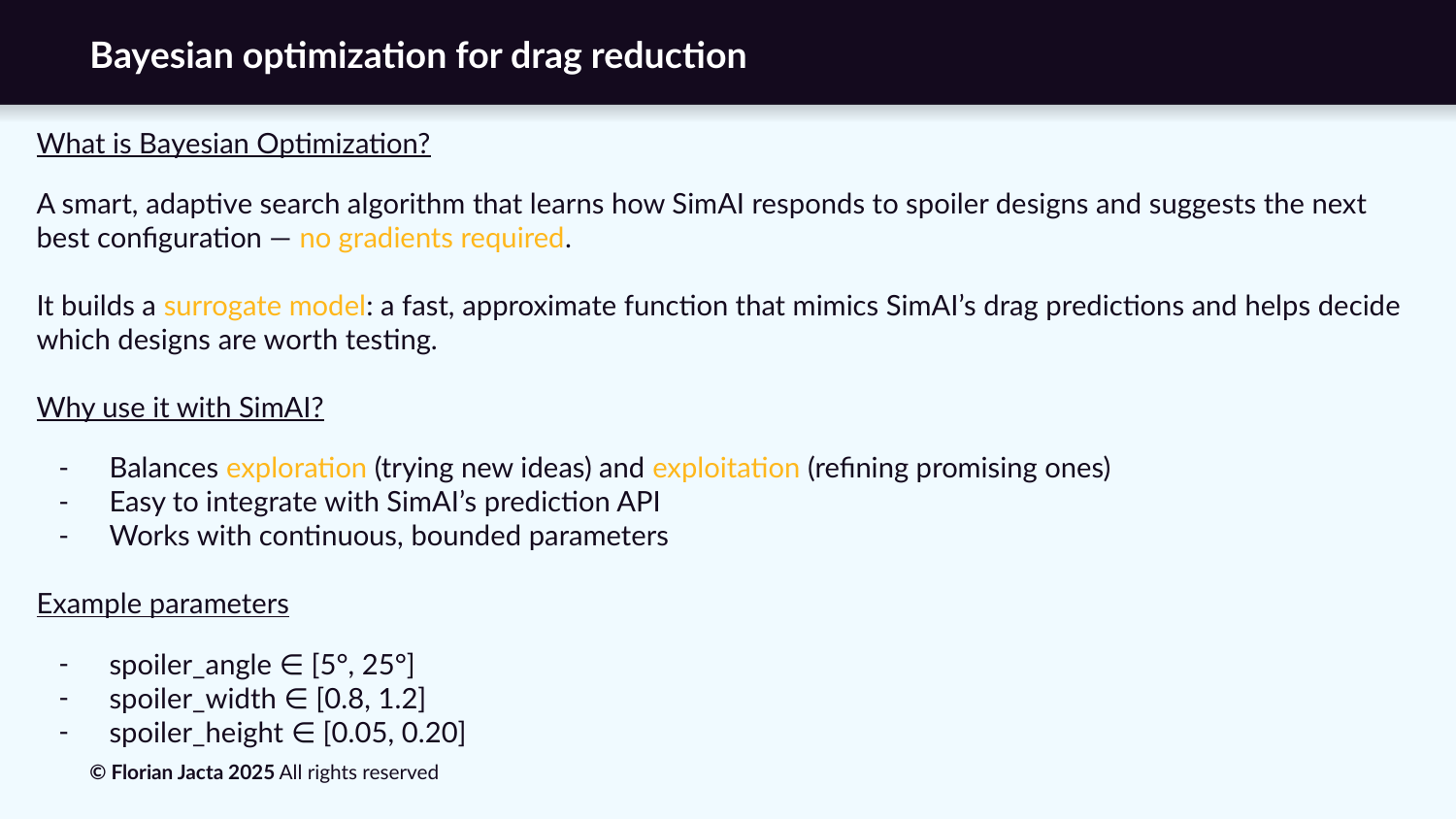

# Bayesian optimization for drag reduction
What is Bayesian Optimization?

A smart, adaptive search algorithm that learns how SimAI responds to spoiler designs and suggests the next best configuration — no gradients required.

It builds a surrogate model: a fast, approximate function that mimics SimAI’s drag predictions and helps decide which designs are worth testing.

Why use it with SimAI?

Balances exploration (trying new ideas) and exploitation (refining promising ones)
Easy to integrate with SimAI’s prediction API
Works with continuous, bounded parameters

Example parameters

spoiler_angle ∈ [5°, 25°]
spoiler_width ∈ [0.8, 1.2]
spoiler_height ∈ [0.05, 0.20]